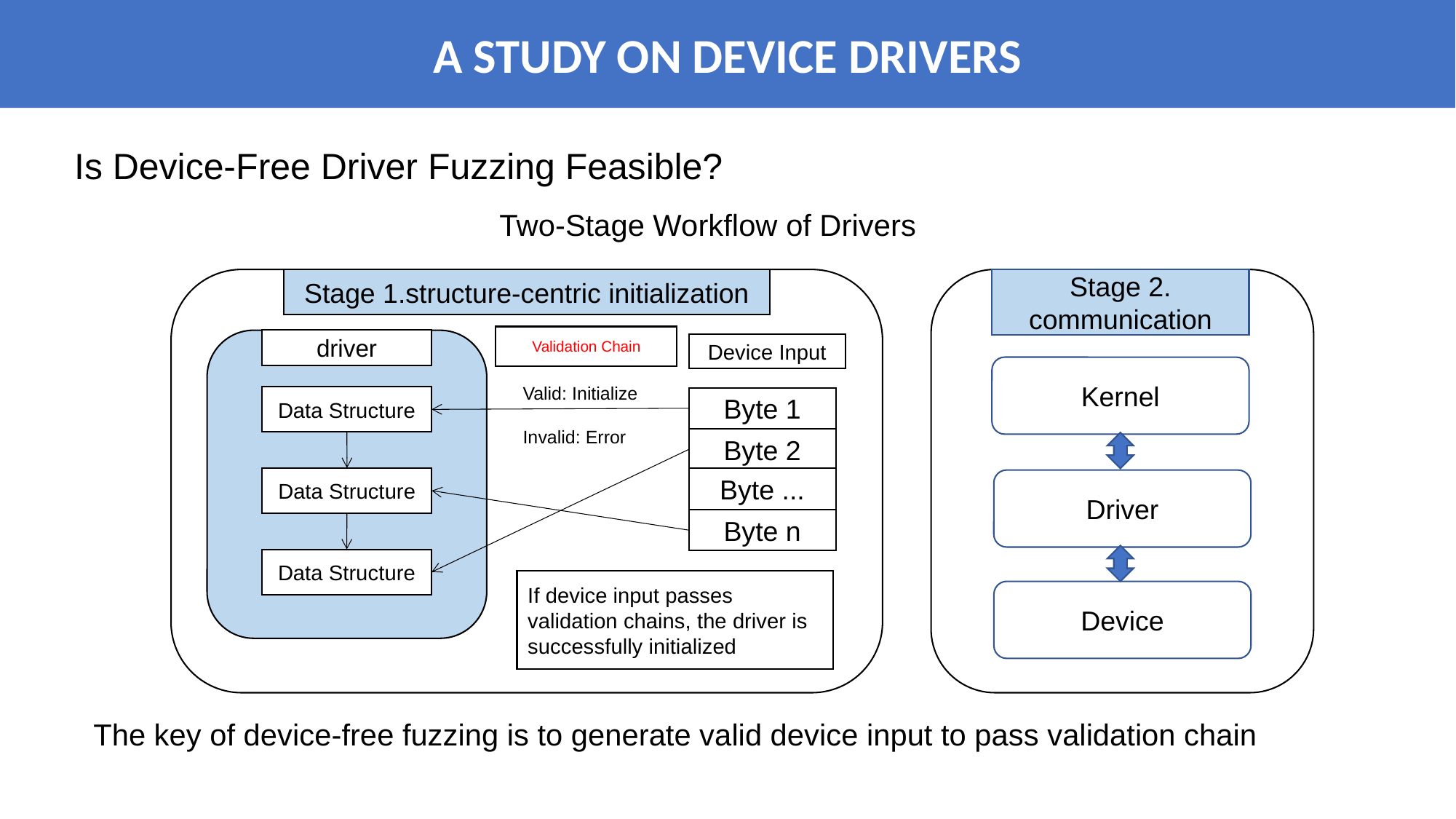

A STUDY ON DEVICE DRIVERS
Is Device-Free Driver Fuzzing Feasible?
Two-Stage Workflow of Drivers

Stage 1.structure-centric initialization

Validation Chain
driver

Device Input
     Valid: Initialize

     Invalid: Error
Data Structure
Byte 1
Byte 2
Data Structure
Byte ...
Byte n
Data Structure
Stage 2. communication
Kernel

Driver

If device input passes validation chains, the driver is successfully initialized
Device
The key of device-free fuzzing is to generate valid device input to pass validation chain